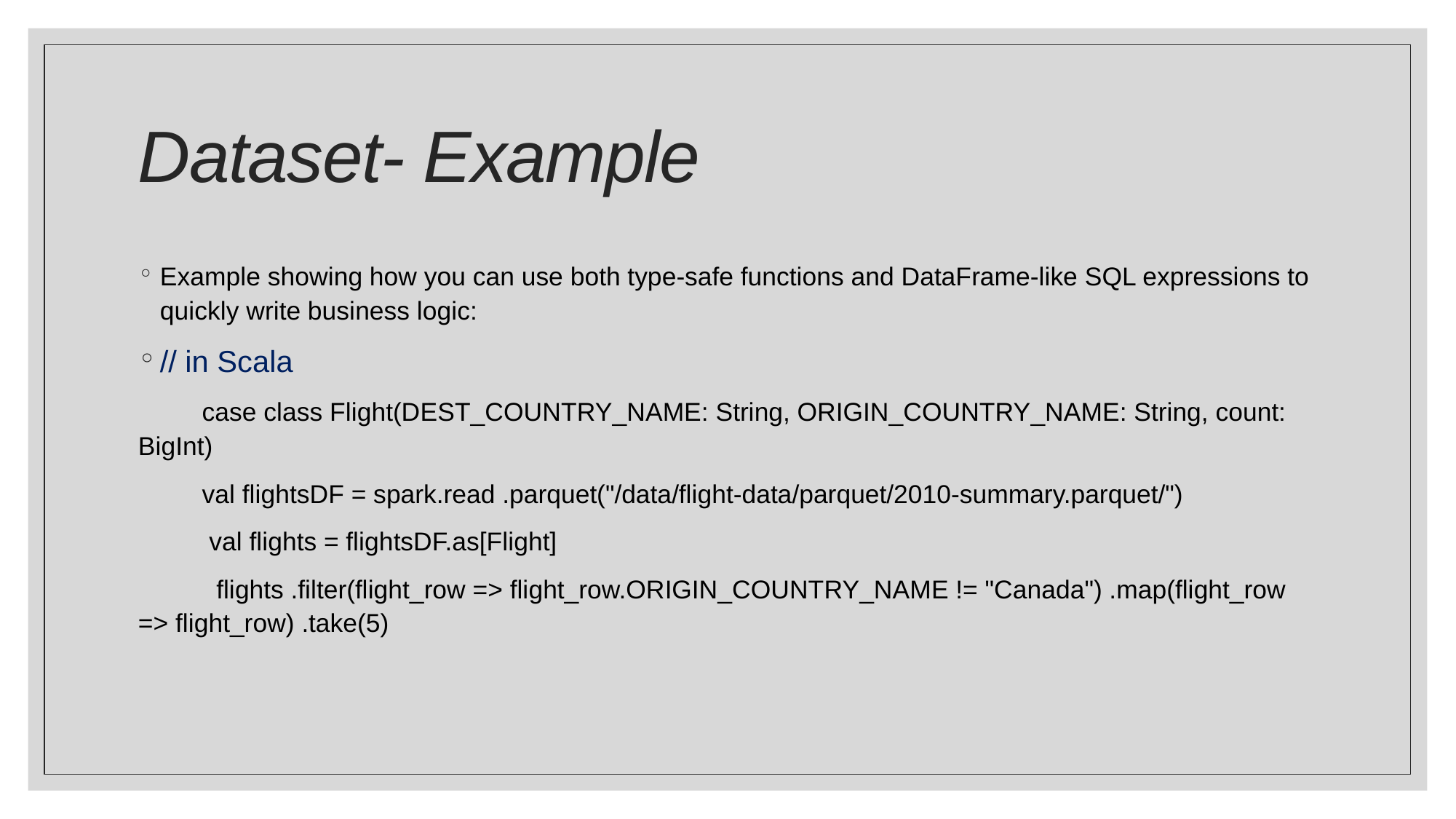

# Dataset- Example
Example showing how you can use both type-safe functions and DataFrame-like SQL expressions to quickly write business logic:
// in Scala
         case class Flight(DEST_COUNTRY_NAME: String, ORIGIN_COUNTRY_NAME: String, count: BigInt)
         val flightsDF = spark.read .parquet("/data/flight-data/parquet/2010-summary.parquet/")
          val flights = flightsDF.as[Flight]
           flights .filter(flight_row => flight_row.ORIGIN_COUNTRY_NAME != "Canada") .map(flight_row => flight_row) .take(5)